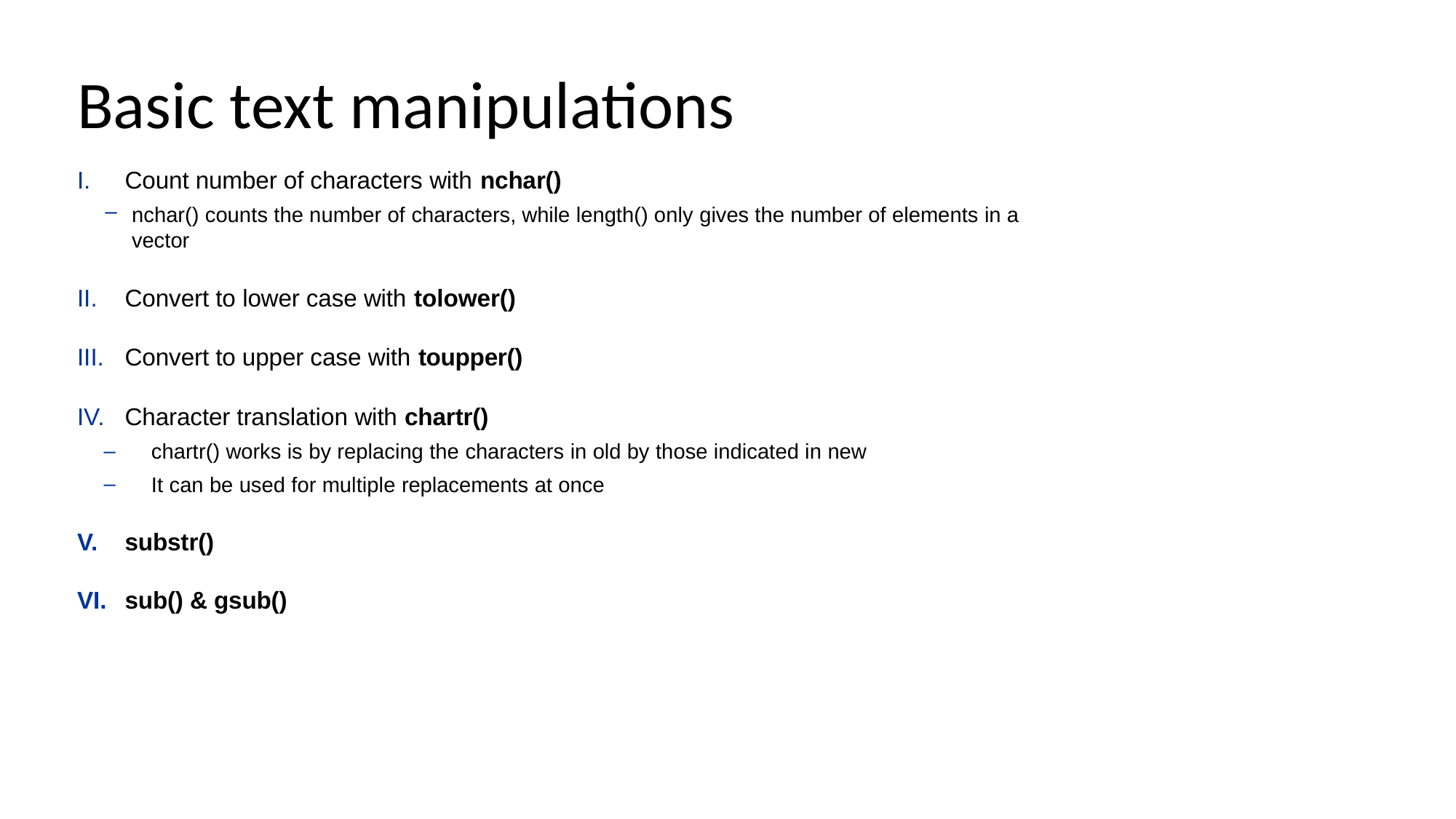

Basic text manipulations
Count number of characters with nchar()
nchar() counts the number of characters, while length() only gives the number of elements in a vector

Convert to lower case with tolower()

Convert to upper case with toupper()

Character translation with chartr()
chartr() works is by replacing the characters in old by those indicated in new
It can be used for multiple replacements at once

substr()

sub() & gsub()